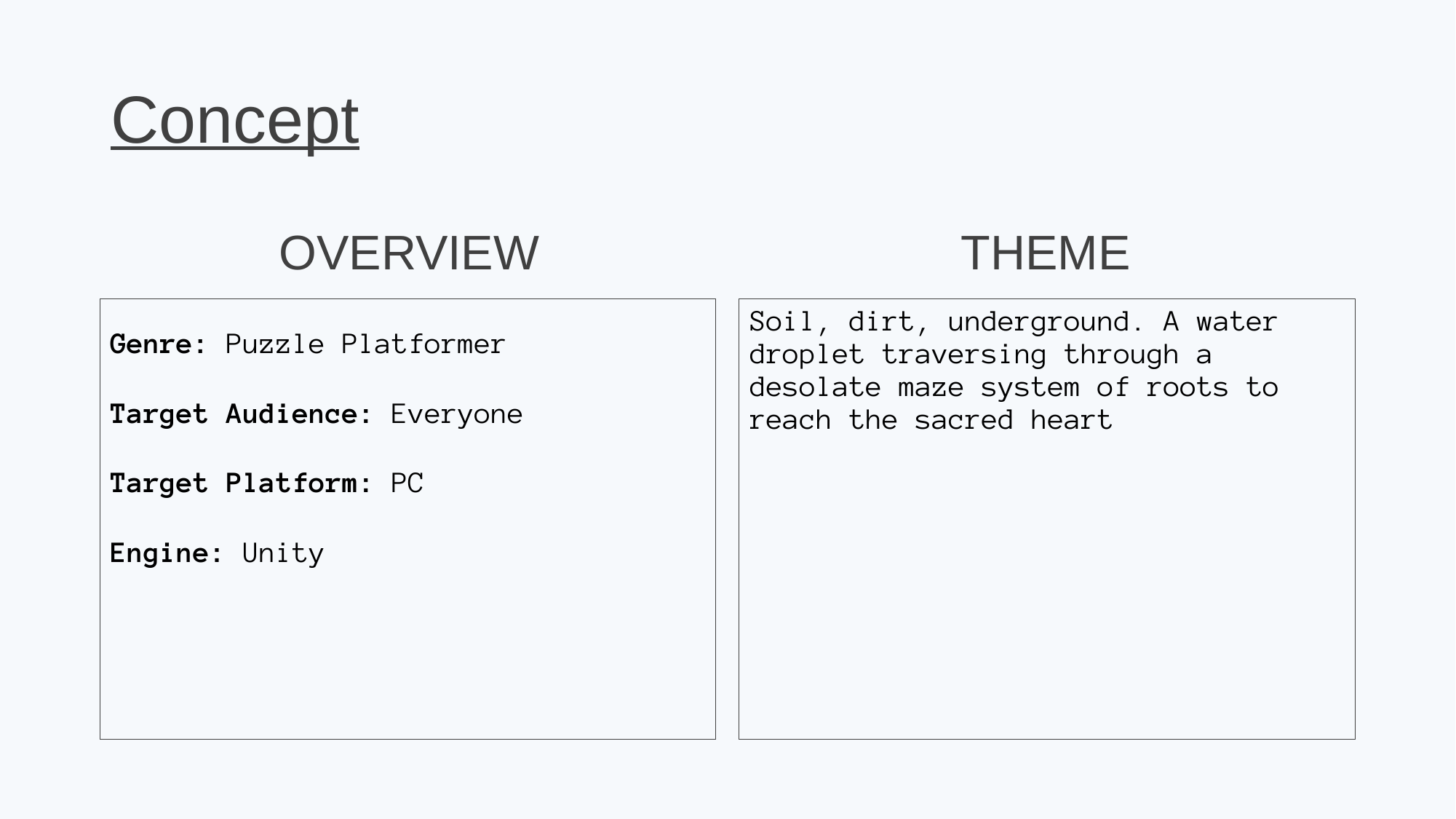

Soil, dirt, underground. A water droplet traversing through a desolate maze system of roots to reach the sacred heart
Genre: Puzzle Platformer
Target Audience: Everyone
Target Platform: PC
Engine: Unity